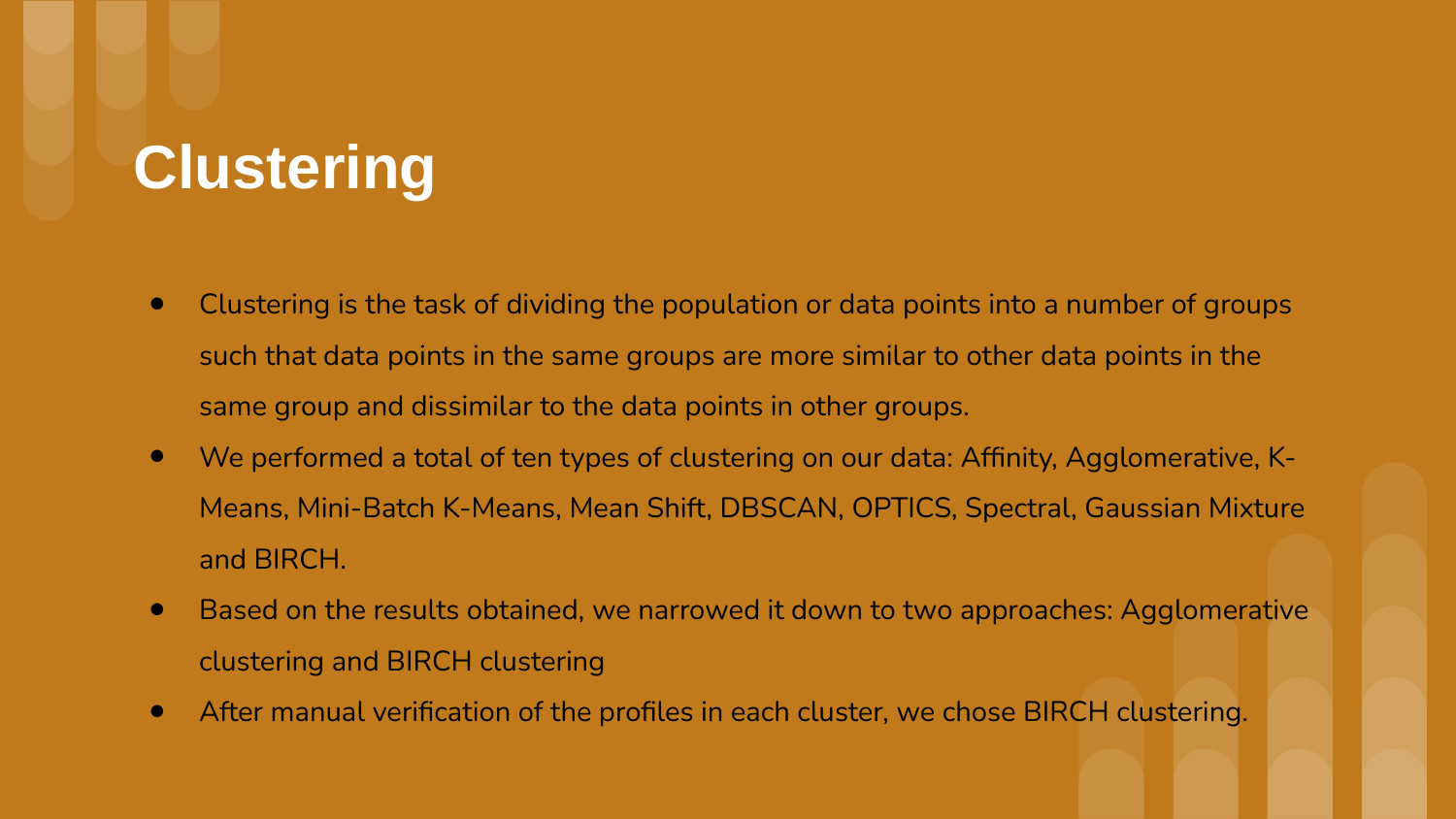

# Clustering
Clustering is the task of dividing the population or data points into a number of groups such that data points in the same groups are more similar to other data points in the same group and dissimilar to the data points in other groups.
We performed a total of ten types of clustering on our data: Affinity, Agglomerative, K-Means, Mini-Batch K-Means, Mean Shift, DBSCAN, OPTICS, Spectral, Gaussian Mixture and BIRCH.
Based on the results obtained, we narrowed it down to two approaches: Agglomerative clustering and BIRCH clustering
After manual verification of the profiles in each cluster, we chose BIRCH clustering.